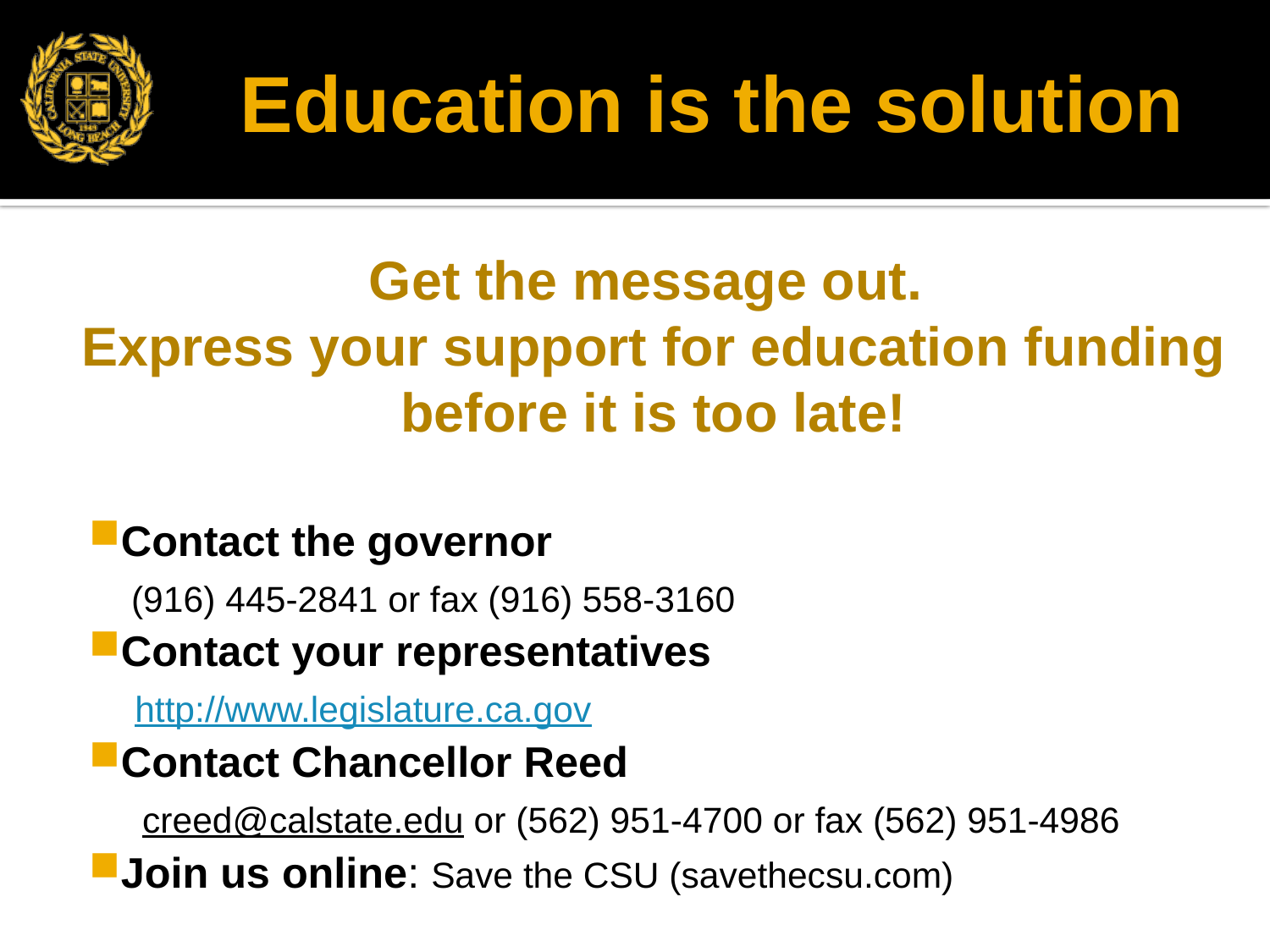

# Education is the solution
Get the message out.
Express your support for education funding
before it is too late!

Contact the governor
  (916) 445-2841 or fax (916) 558-3160
Contact your representatives
http://www.legislature.ca.gov
Contact Chancellor Reed
creed@calstate.edu or (562) 951-4700 or fax (562) 951-4986
Join us online: Save the CSU (savethecsu.com)